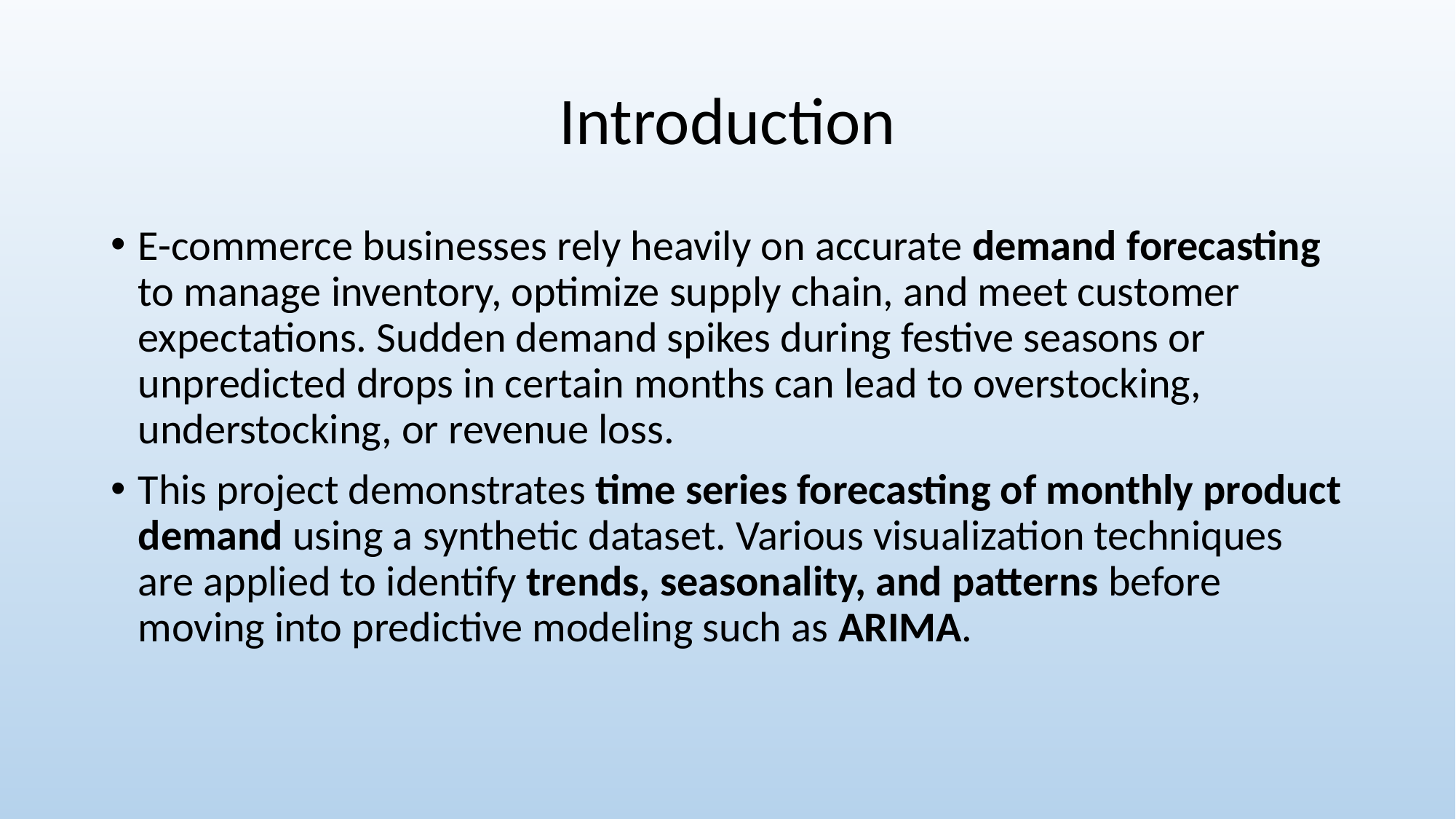

# Introduction
E-commerce businesses rely heavily on accurate demand forecasting to manage inventory, optimize supply chain, and meet customer expectations. Sudden demand spikes during festive seasons or unpredicted drops in certain months can lead to overstocking, understocking, or revenue loss.
This project demonstrates time series forecasting of monthly product demand using a synthetic dataset. Various visualization techniques are applied to identify trends, seasonality, and patterns before moving into predictive modeling such as ARIMA.